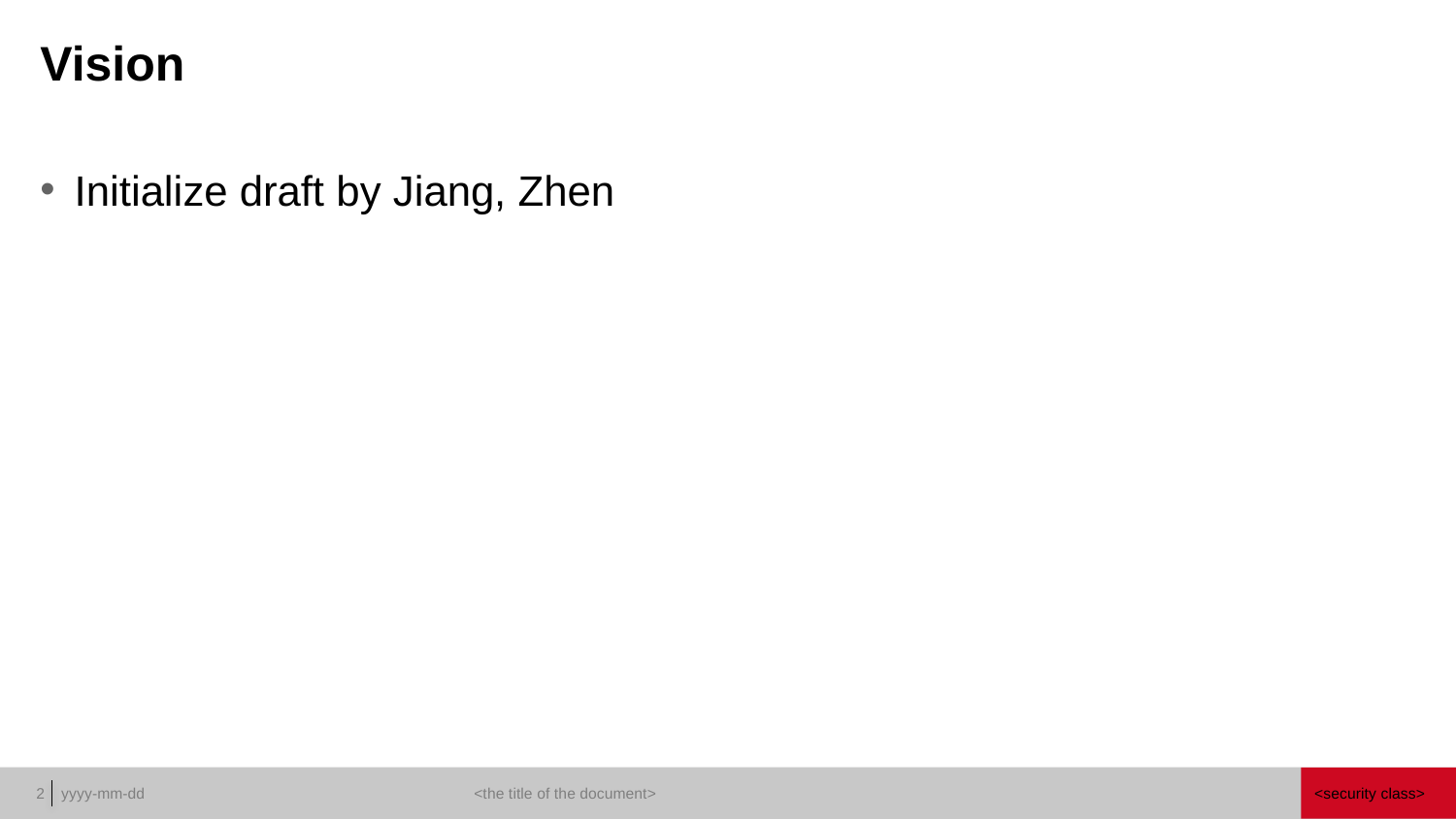

# Vision
Initialize draft by Jiang, Zhen